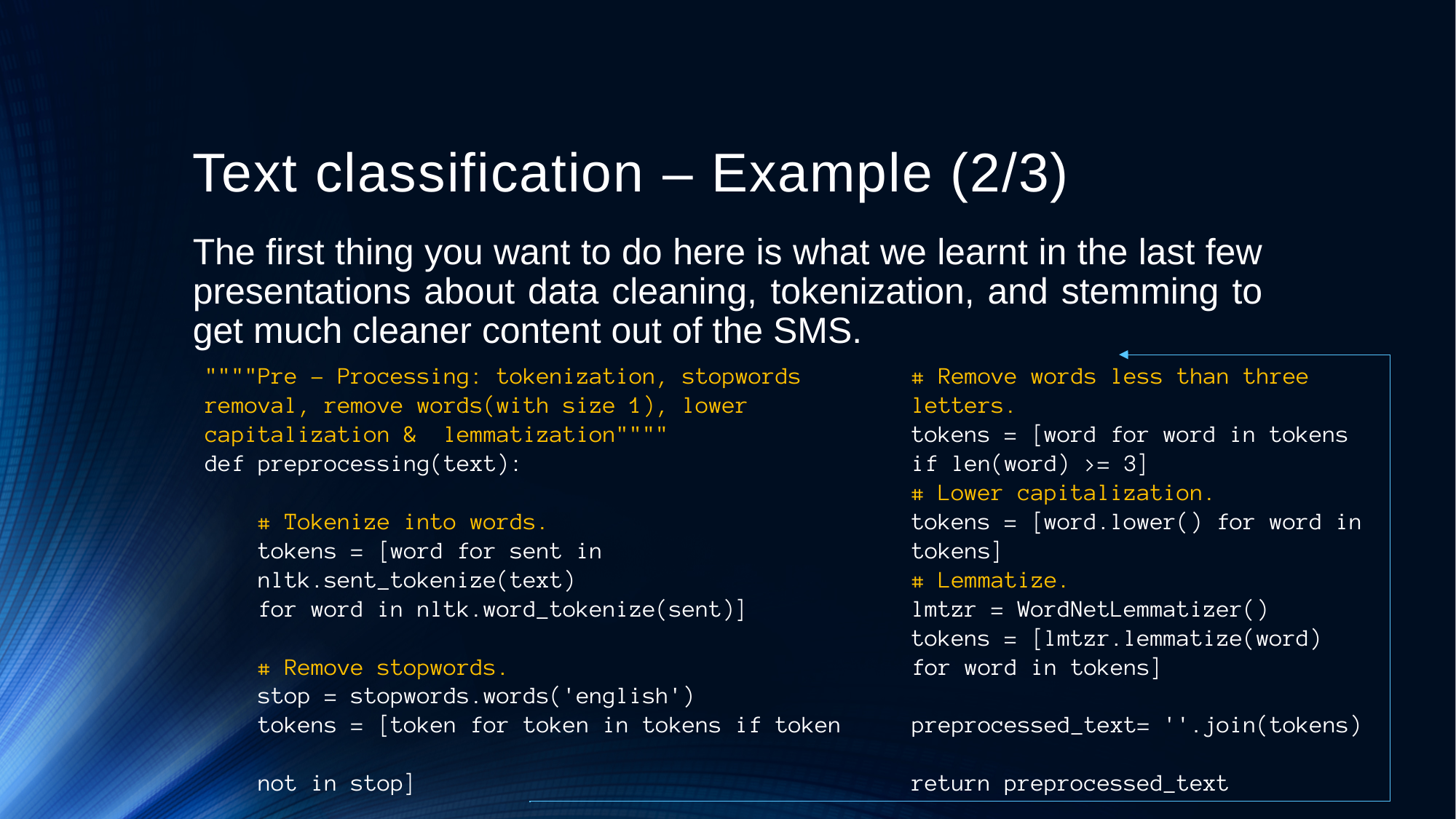

# Text classification – Example (2/3)
The first thing you want to do here is what we learnt in the last few presentations about data cleaning, tokenization, and stemming to get much cleaner content out of the SMS.
""""Pre - Processing: tokenization, stopwords removal, remove words(with size 1), lower capitalization &  lemmatization""""
def preprocessing(text):
    # Tokenize into words.
    tokens = [word for sent in
    nltk.sent_tokenize(text)
    for word in nltk.word_tokenize(sent)]
    # Remove stopwords.
    stop = stopwords.words('english')
    tokens = [token for token in tokens if token
    not in stop]
    # Remove words less than three
    letters.
    tokens = [word for word in tokens
    if len(word) >= 3]
    # Lower capitalization.
    tokens = [word.lower() for word in
    tokens]
    # Lemmatize.
    lmtzr = WordNetLemmatizer()
    tokens = [lmtzr.lemmatize(word)
    for word in tokens]
    preprocessed_text= ''.join(tokens)
    return preprocessed_text